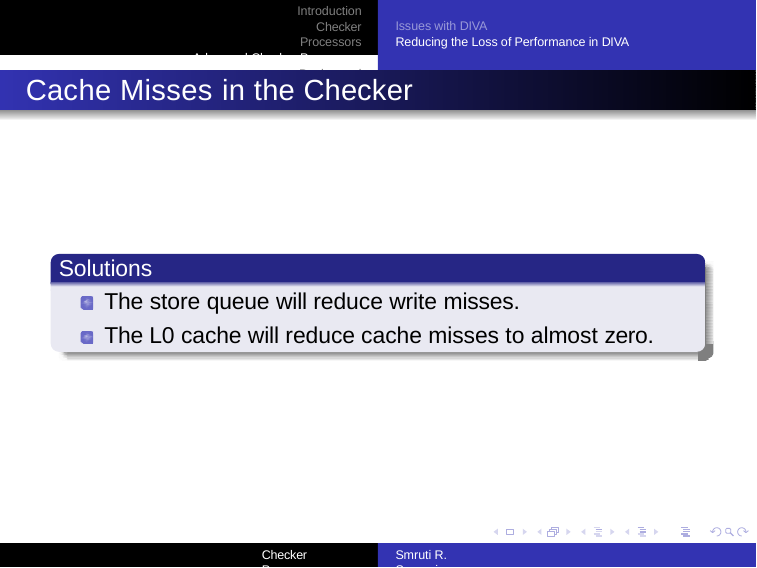

Introduction  Checker Processors
Advanced Checker Processors  Design and Implementation

Issues with DIVA
Reducing the Loss of Performance in DIVA
Cache Misses in the Checker

Solutions
The store queue will reduce write misses.
The L0 cache will reduce cache misses to almost zero.

Checker Processors
Smruti R. Sarangi